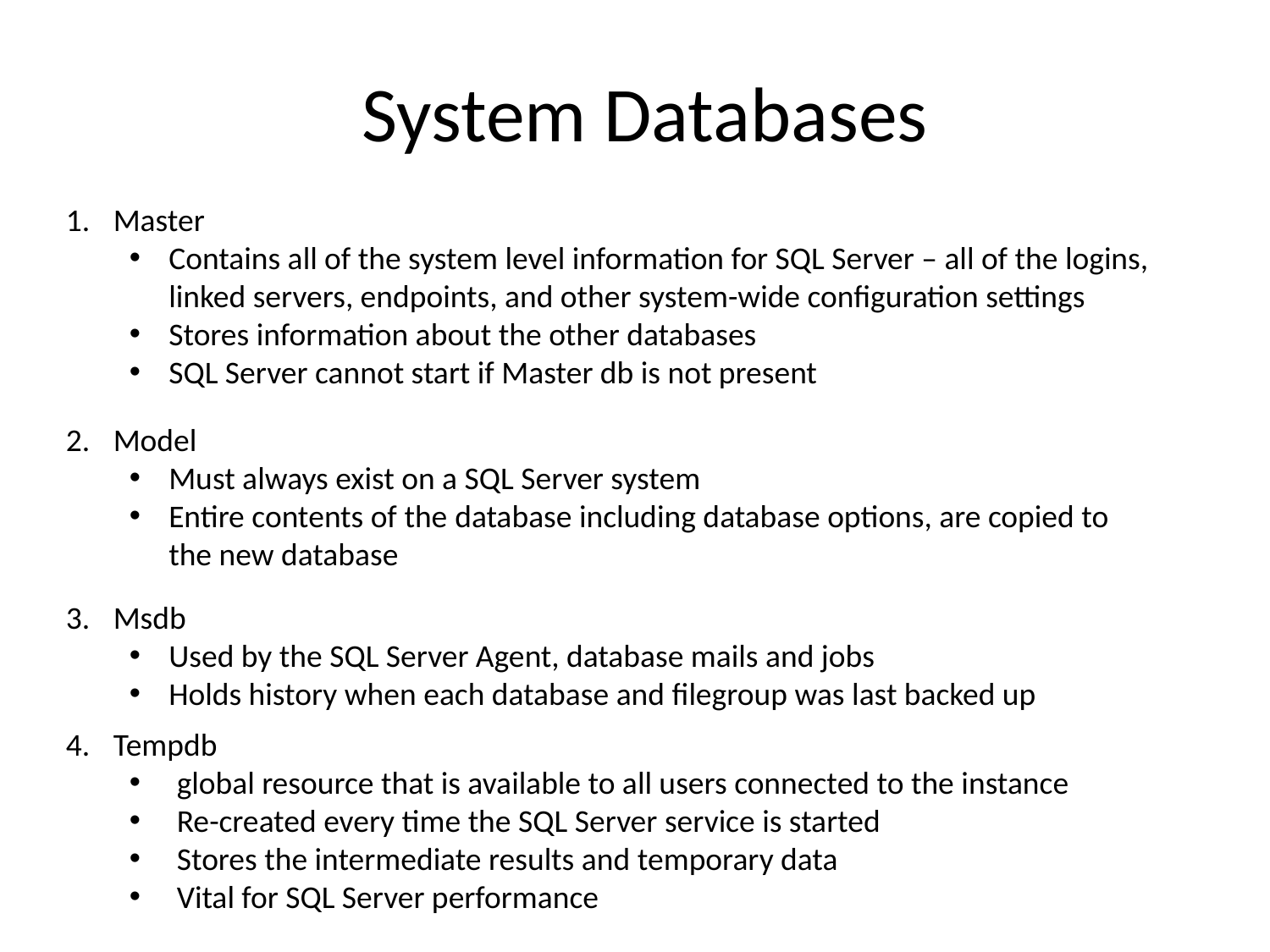

System Databases
Master
Contains all of the system level information for SQL Server – all of the logins, linked servers, endpoints, and other system-wide configuration settings
Stores information about the other databases
SQL Server cannot start if Master db is not present

Model
Must always exist on a SQL Server system
Entire contents of the database including database options, are copied to the new database

Msdb
Used by the SQL Server Agent, database mails and jobs
Holds history when each database and filegroup was last backed up
Tempdb
global resource that is available to all users connected to the instance
Re-created every time the SQL Server service is started
Stores the intermediate results and temporary data
Vital for SQL Server performance